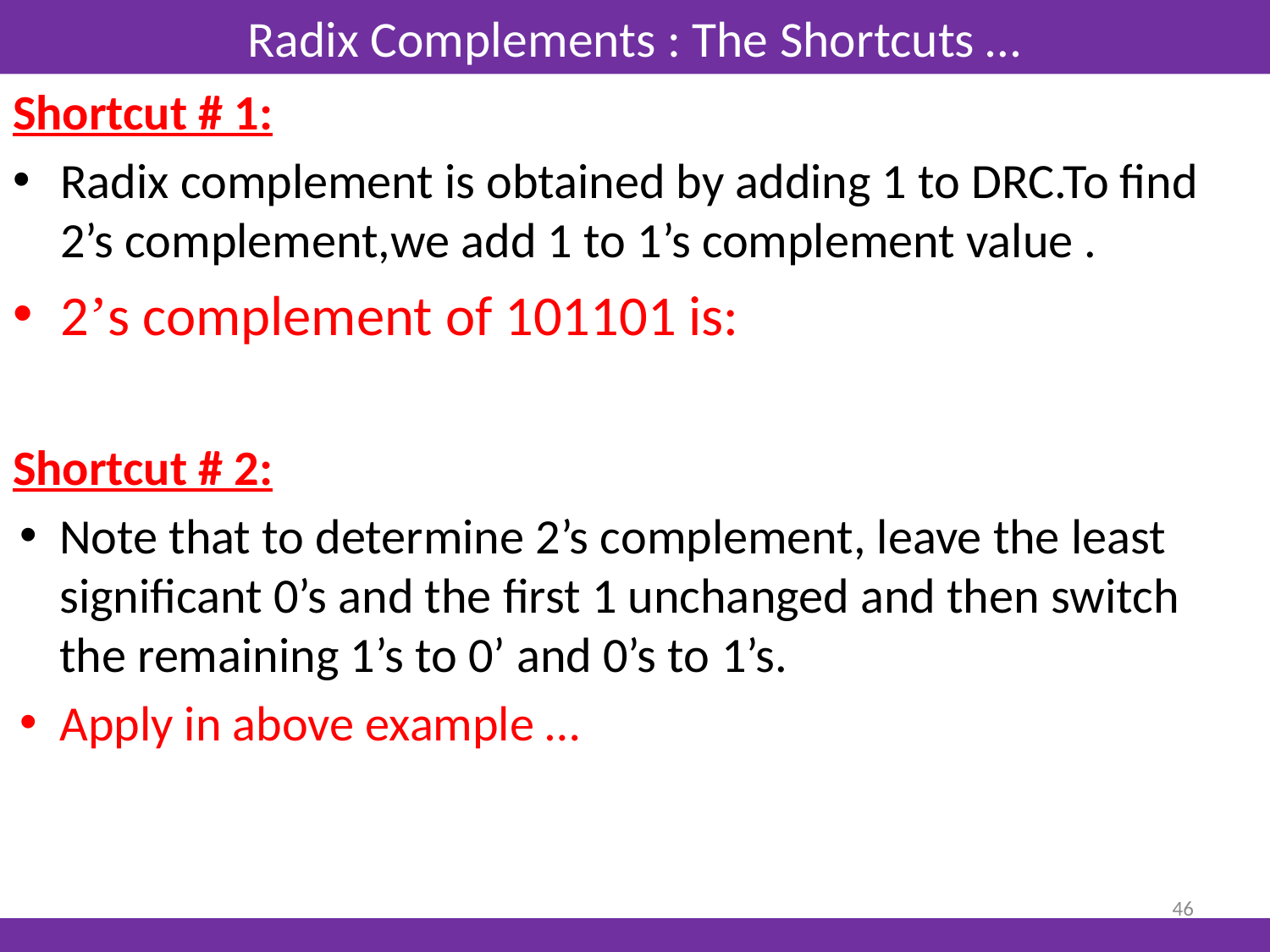

# Radix Complements : The Shortcuts …
Shortcut # 1:
Radix complement is obtained by adding 1 to DRC.To find 2’s complement,we add 1 to 1’s complement value .
2’s complement of 101101 is:

Shortcut # 2:
Note that to determine 2’s complement, leave the least significant 0’s and the first 1 unchanged and then switch the remaining 1’s to 0’ and 0’s to 1’s.
Apply in above example …

46